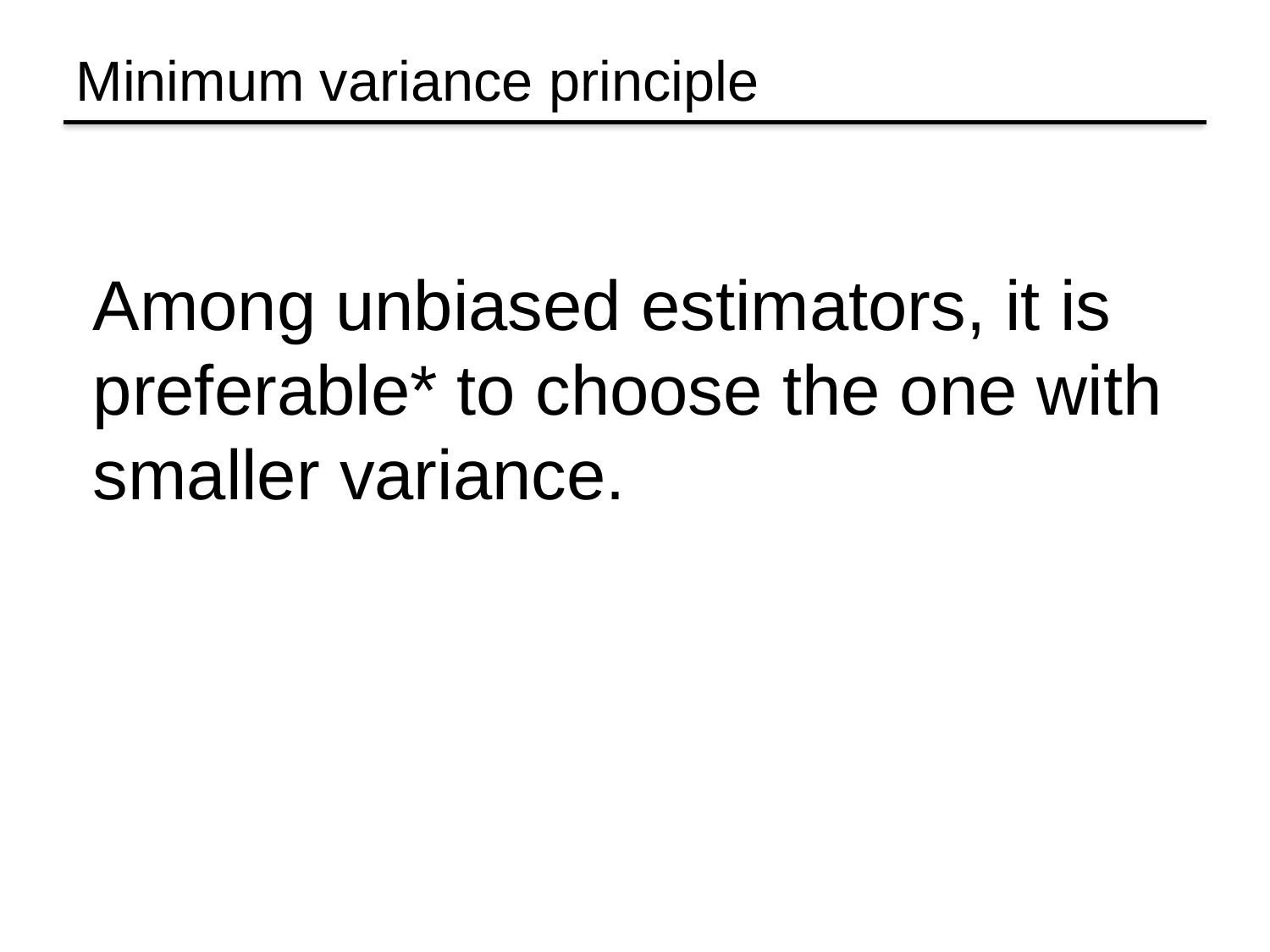

# Minimum variance principle
Among unbiased estimators, it is preferable* to choose the one with smaller variance.